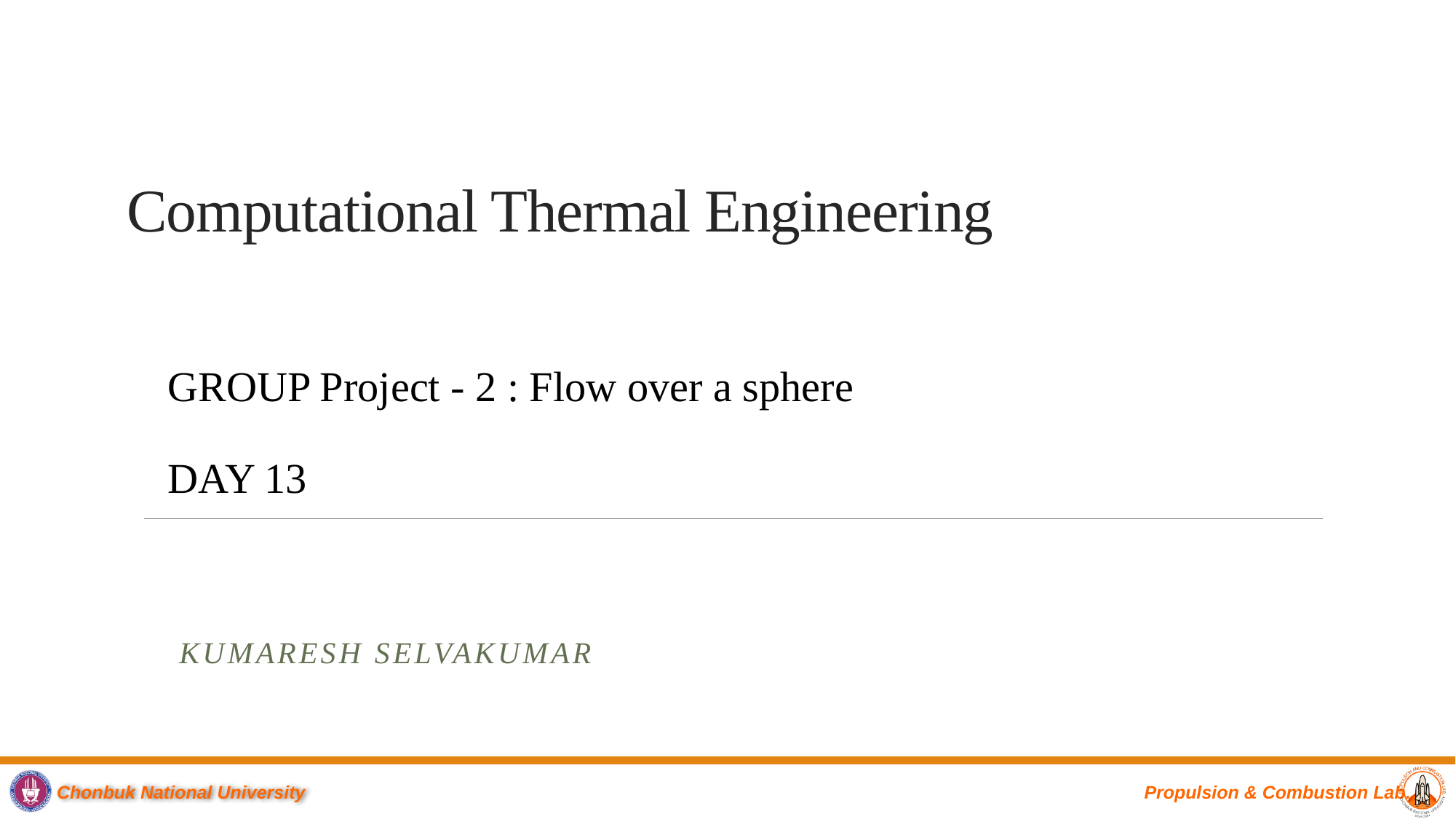

# Computational Thermal Engineering
GROUP Project - 2 : Flow over a sphere

DAY 13
Kumaresh Selvakumar